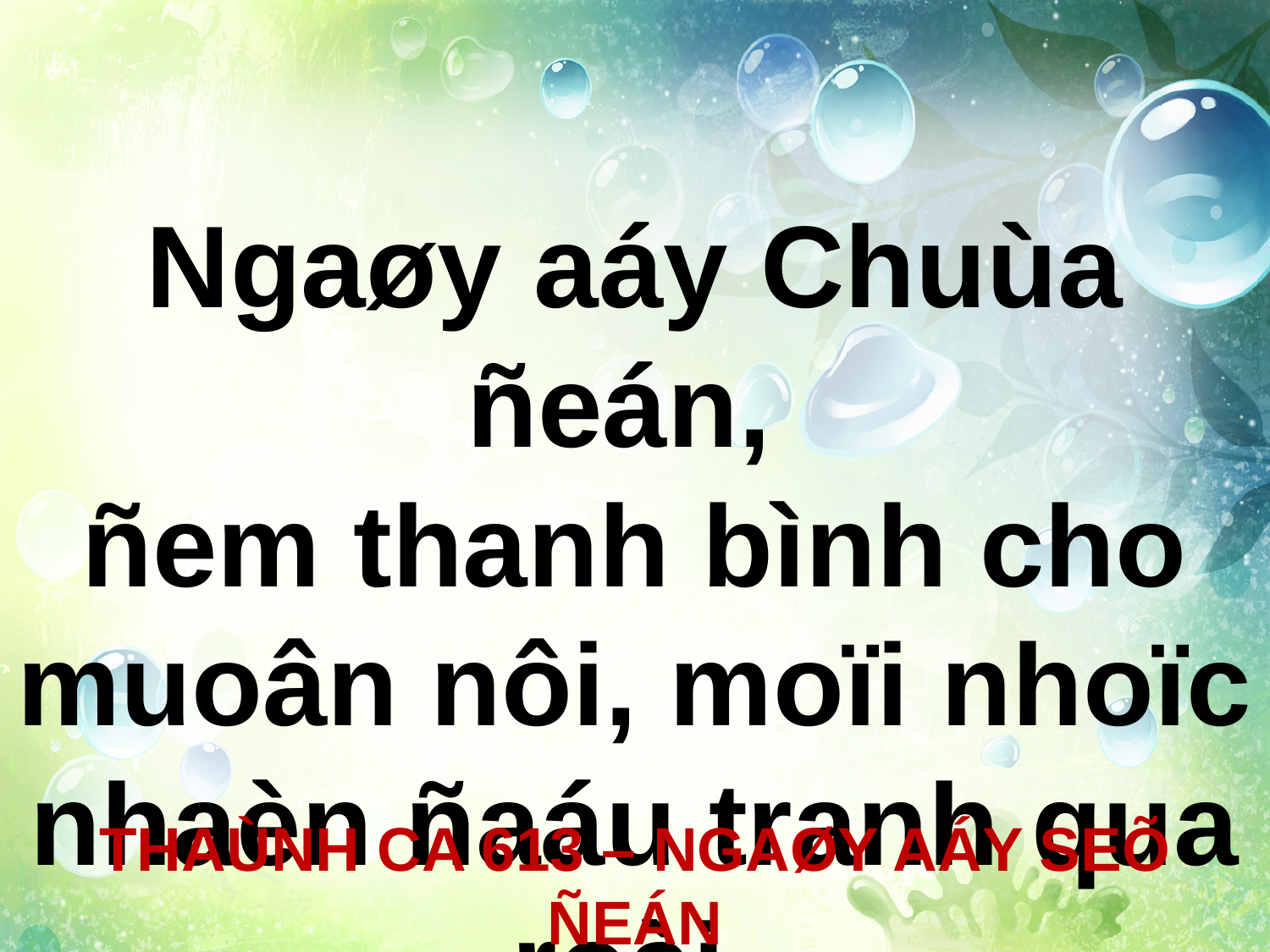

Ngaøy aáy Chuùa ñeán,
ñem thanh bình cho muoân nôi, moïi nhoïc nhaèn ñaáu tranh qua roài.
THAÙNH CA 613 – NGAØY AÁY SEÕ ÑEÁN